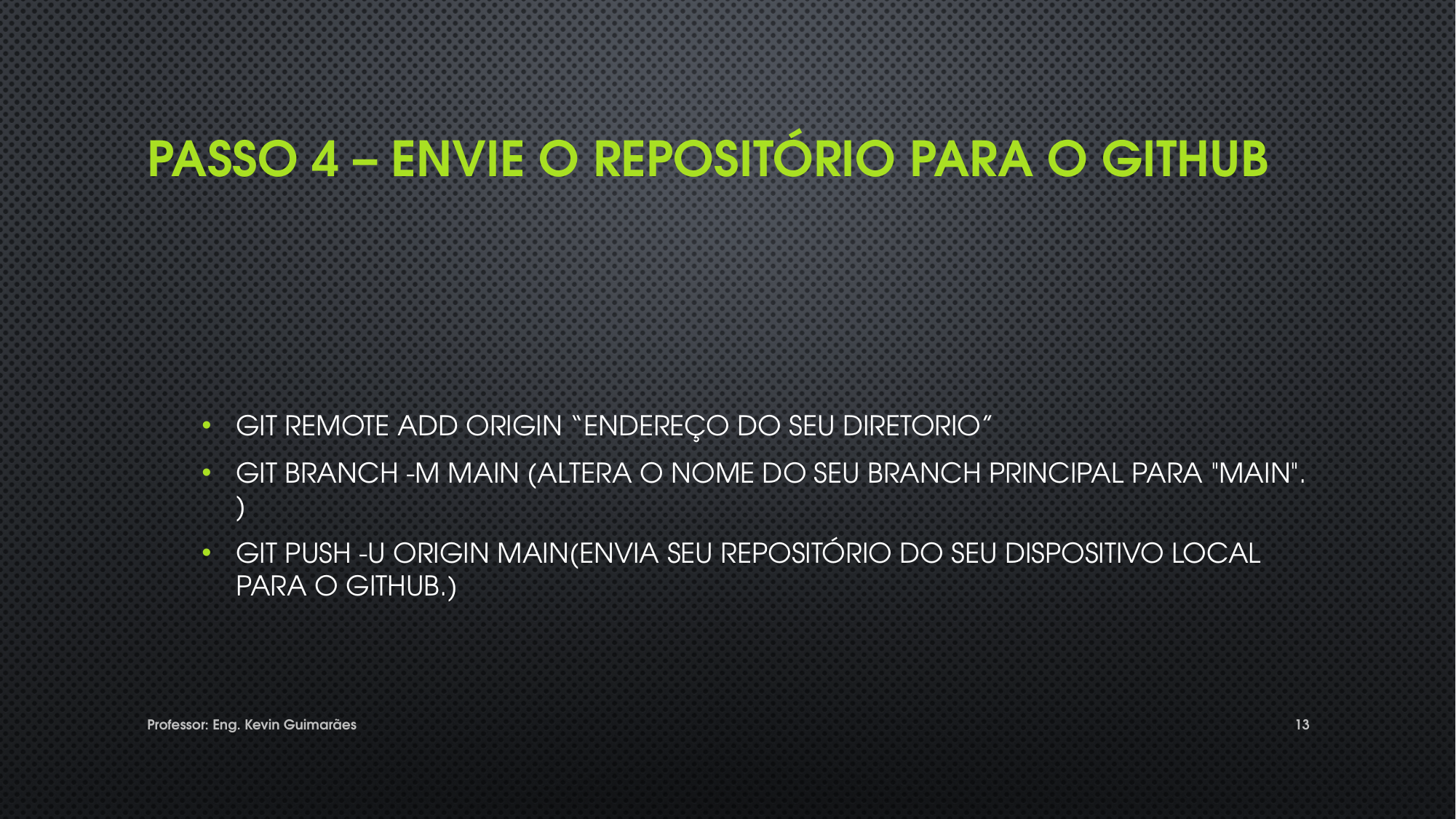

# Passo 4 – Envie o repositório para o GitHub
git remote add origin “endereço do seu diretorio”
git branch -M main (altera o nome do seu branch principal para "main". )
git push -u origin main(envia seu repositório do seu dispositivo local para o GitHub.)
Professor: Eng. Kevin Guimarães
13